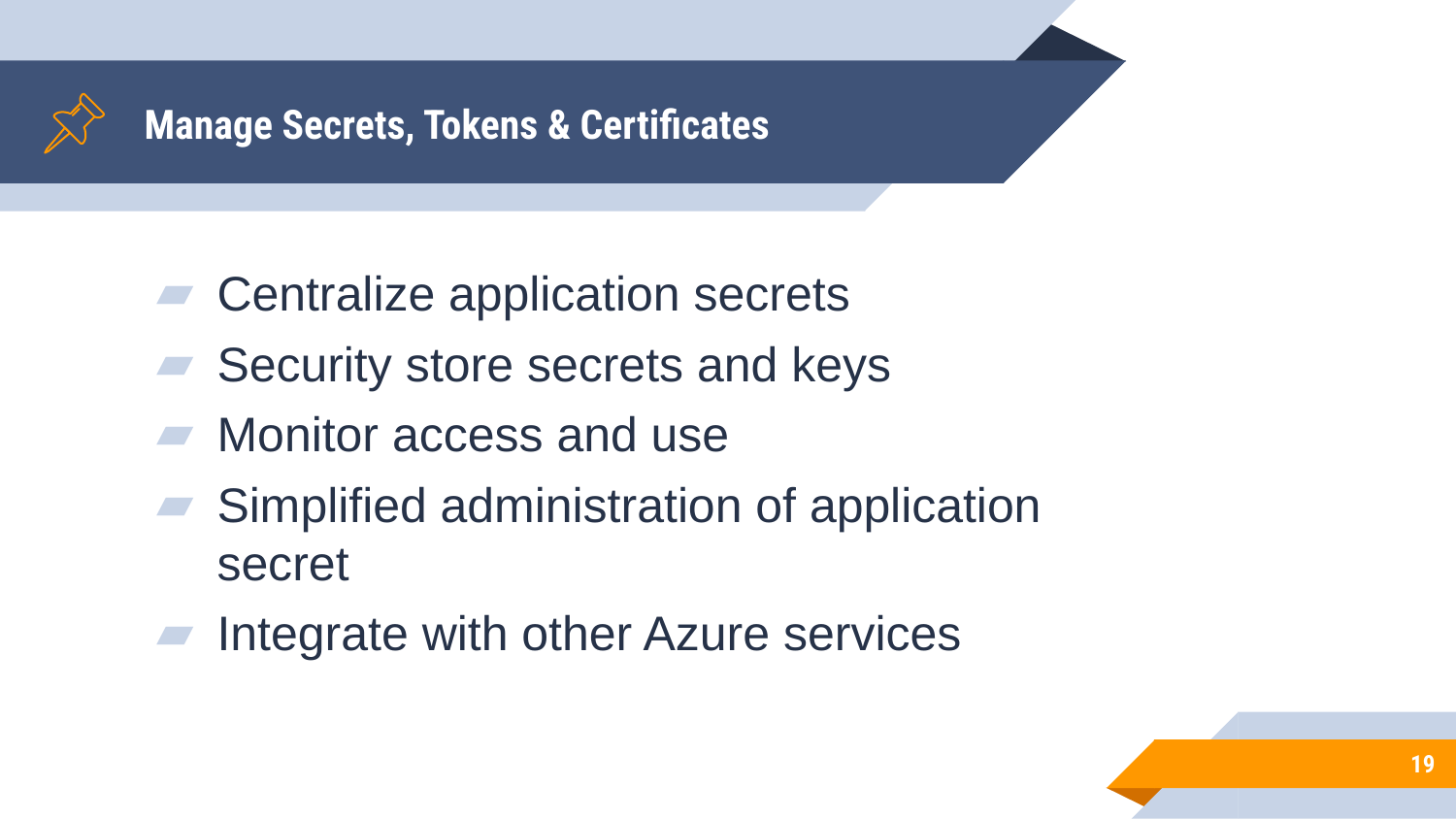

# Manage Secrets, Tokens & Certificates

Centralize application secrets
Security store secrets and keys
Monitor access and use
Simplified administration of application secret
Integrate with other Azure services
19